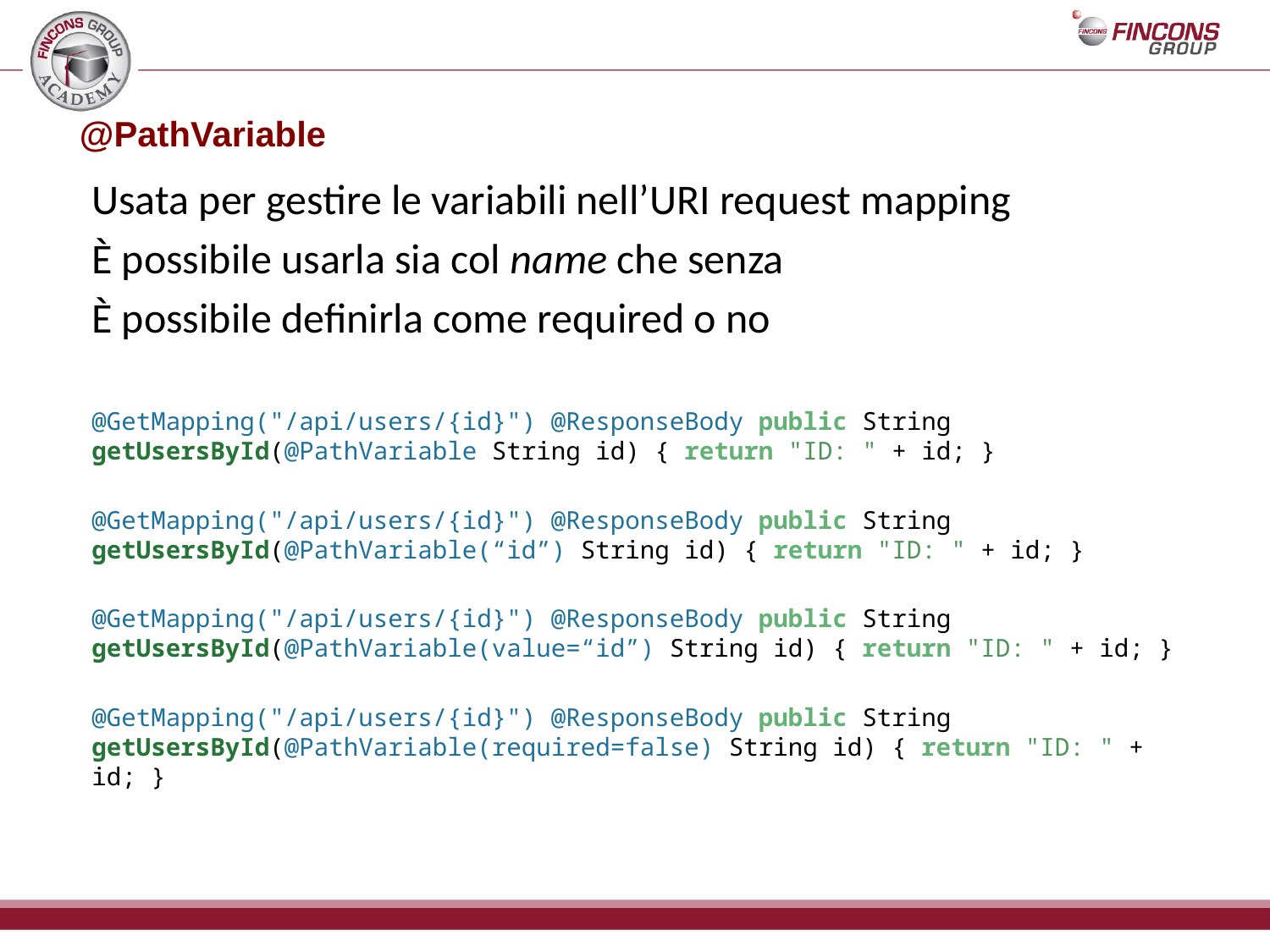

# @PathVariable
Usata per gestire le variabili nell’URI request mapping
È possibile usarla sia col name che senza
È possibile definirla come required o no

@GetMapping("/api/users/{id}") @ResponseBody public String getUsersById(@PathVariable String id) { return "ID: " + id; }

@GetMapping("/api/users/{id}") @ResponseBody public String getUsersById(@PathVariable(“id”) String id) { return "ID: " + id; }

@GetMapping("/api/users/{id}") @ResponseBody public String getUsersById(@PathVariable(value=“id”) String id) { return "ID: " + id; }

@GetMapping("/api/users/{id}") @ResponseBody public String getUsersById(@PathVariable(required=false) String id) { return "ID: " + id; }